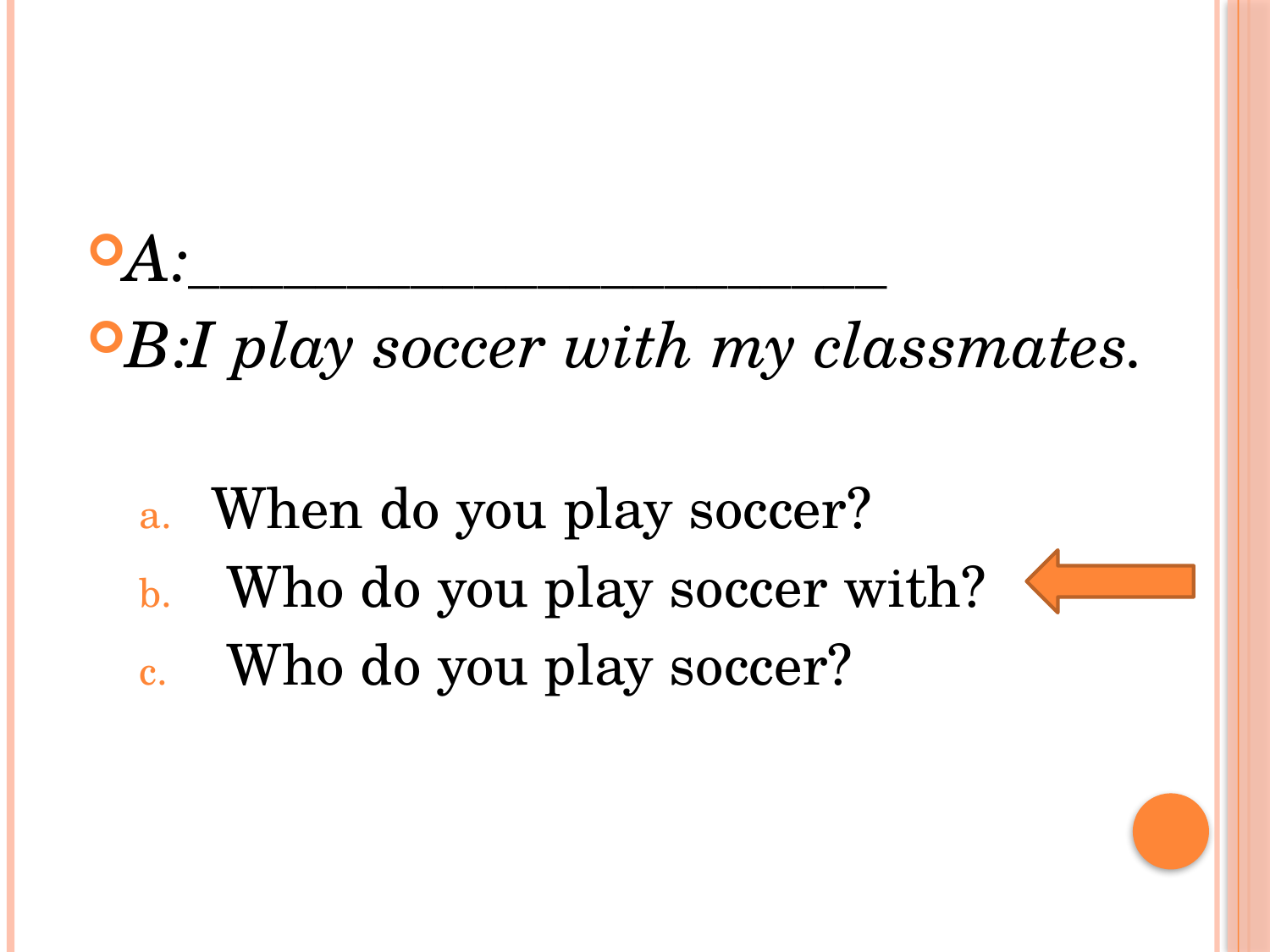

#
A:______________________
B:I play soccer with my classmates.

When do you play soccer?
 Who do you play soccer with?
 Who do you play soccer?